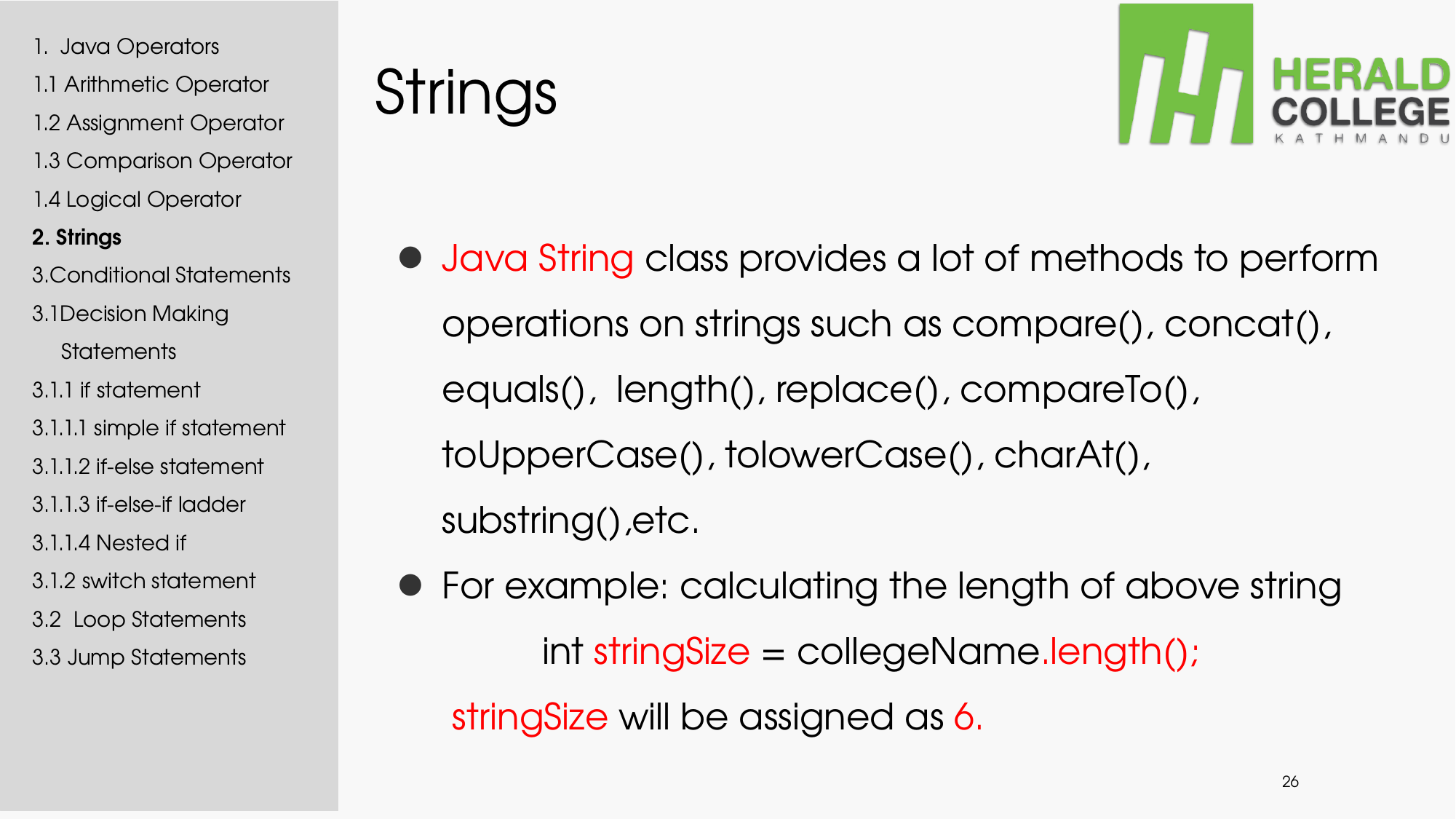

# Strings

1.  Java Operators
1.1 Arithmetic Operator
1.2 Assignment Operator
1.3 Comparison Operator
1.4 Logical Operator
2. Strings
3.Conditional Statements
3.1Decision Making
     Statements
3.1.1 if statement
3.1.1.1 simple if statement
3.1.1.2 if-else statement
3.1.1.3 if-else-if ladder
3.1.1.4 Nested if
3.1.2 switch statement
3.2  Loop Statements
3.3 Jump Statements

Java String class provides a lot of methods to perform operations on strings such as compare(), concat(), equals(),  length(), replace(), compareTo(), toUpperCase(), tolowerCase(), charAt(), substring(),etc.
For example: calculating the length of above string
          int stringSize = collegeName.length();
 stringSize will be assigned as 6.

26